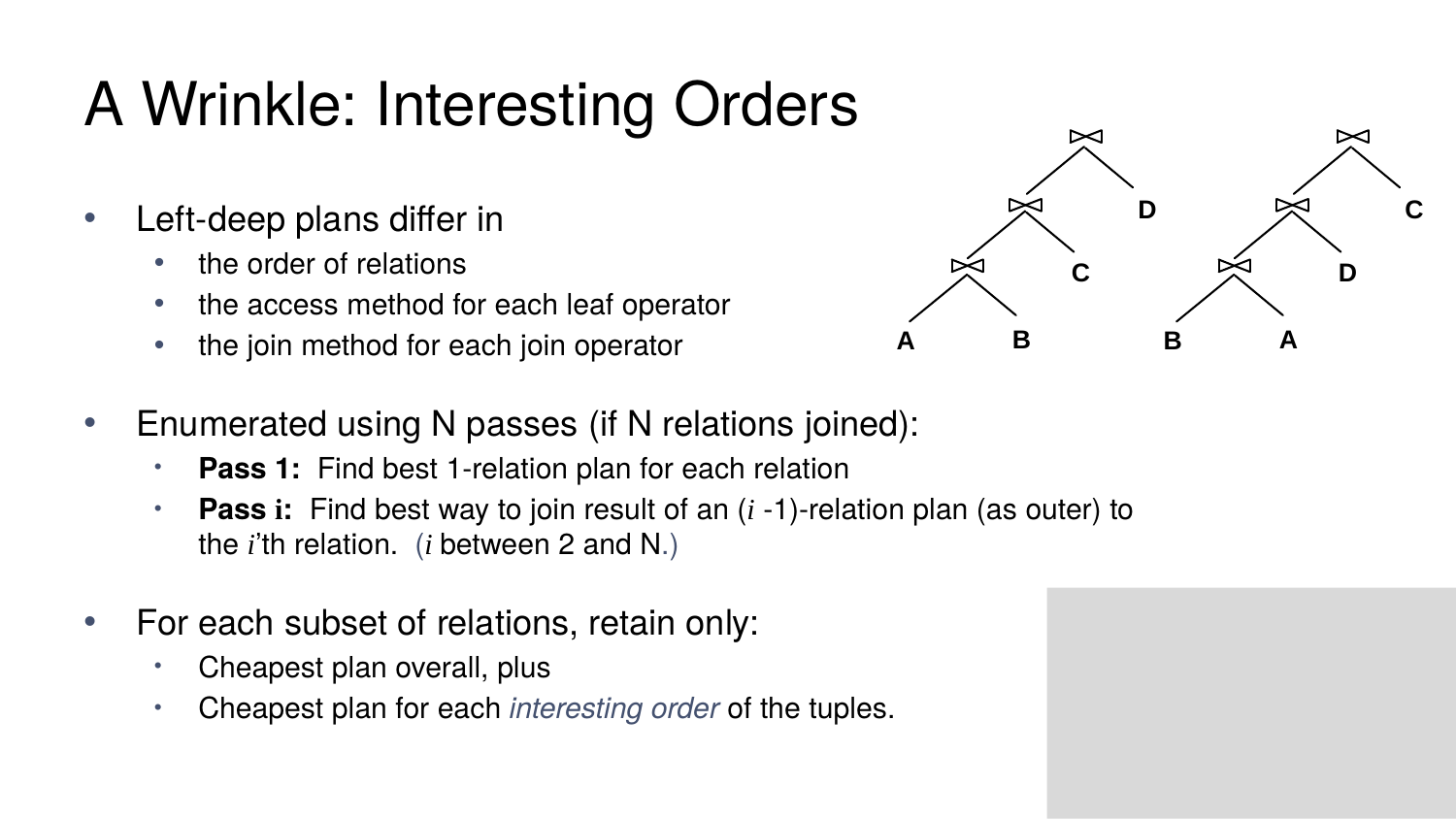

# A Wrinkle: Interesting Orders

D

C

B
A

C

D

A
B

Left-deep plans differ in
the order of relations
the access method for each leaf operator
the join method for each join operator
Enumerated using N passes (if N relations joined):
Pass 1:  Find best 1-relation plan for each relation
Pass i:  Find best way to join result of an (i -1)-relation plan (as outer) to the i’th relation.  (i between 2 and N.)
For each subset of relations, retain only:
Cheapest plan overall, plus
Cheapest plan for each interesting order of the tuples.